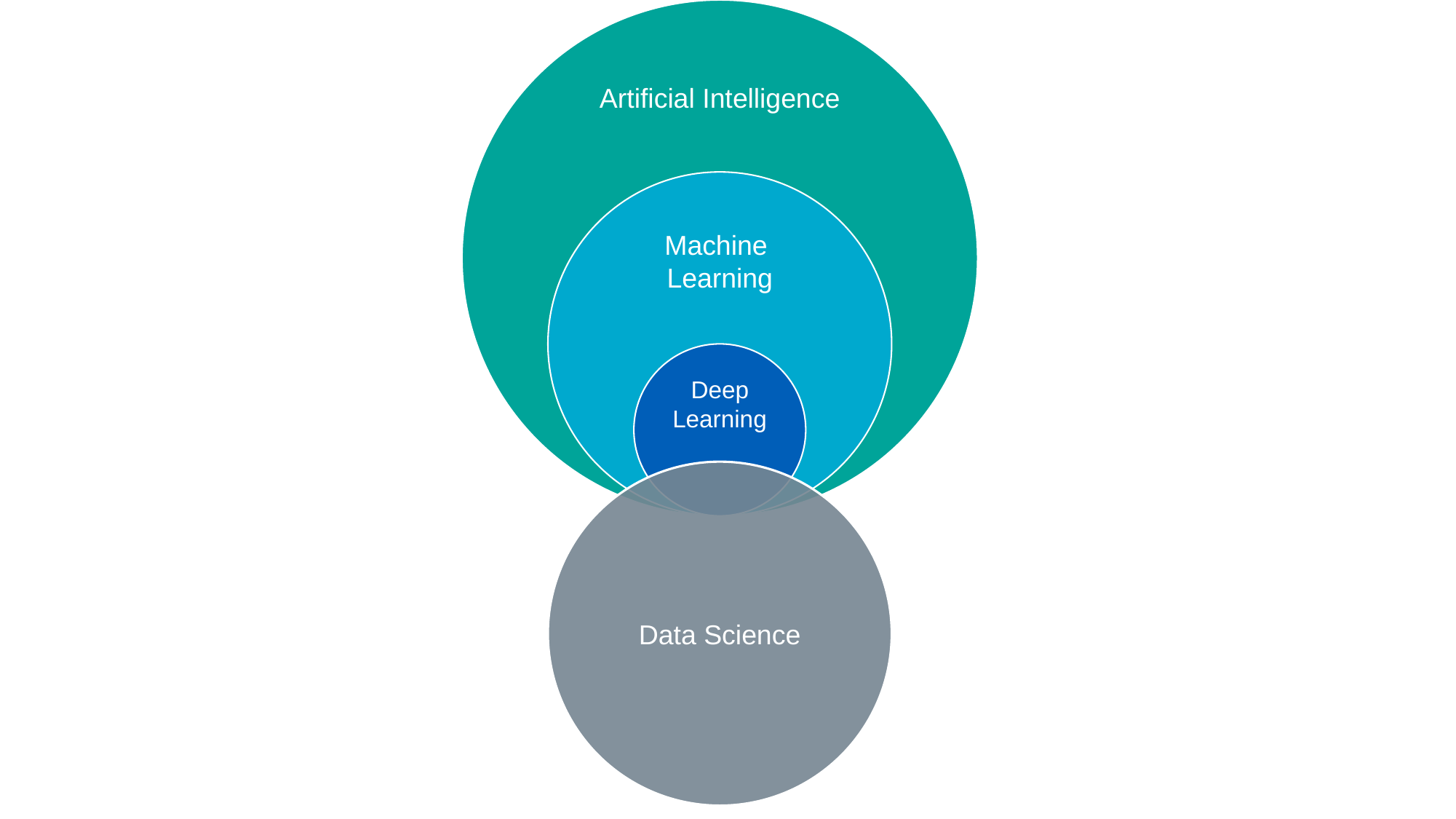

Artificial Intelligence

Machine
Learning

Deep Learning
Data Science